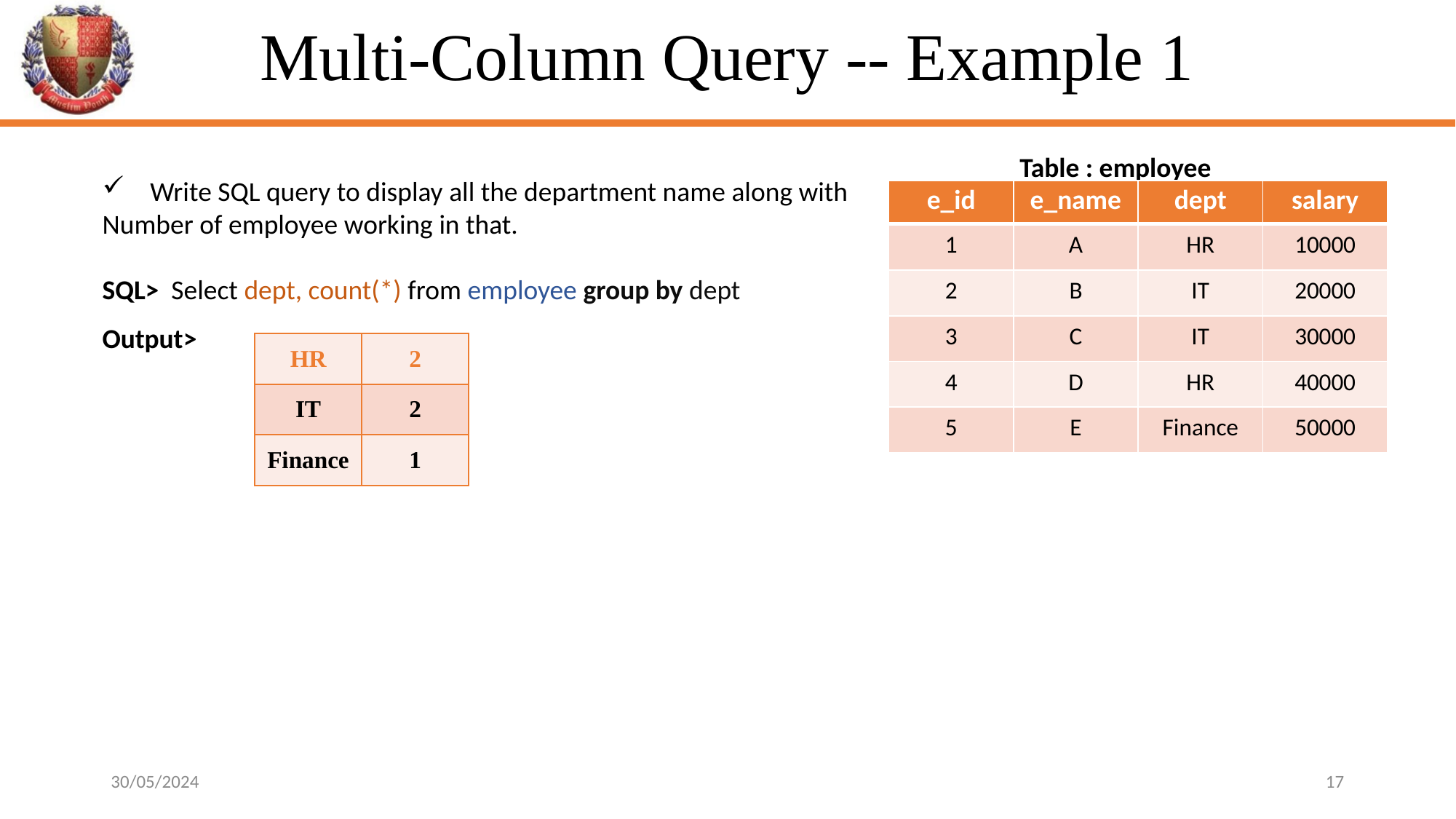

# Multi-Column Query -- Example 1
Table : employee
Write SQL query to display all the department name along with
Number of employee working in that.

SQL>  Select dept, count(*) from employee group by dept
Output>

| e\_id | e\_name | dept | salary |
| --- | --- | --- | --- |
| 1 | A | HR | 10000 |
| 2 | B | IT | 20000 |
| 3 | C | IT | 30000 |
| 4 | D | HR | 40000 |
| 5 | E | Finance | 50000 |
| HR | 2 |
| --- | --- |
| IT | 2 |
| Finance | 1 |
30/05/2024
17